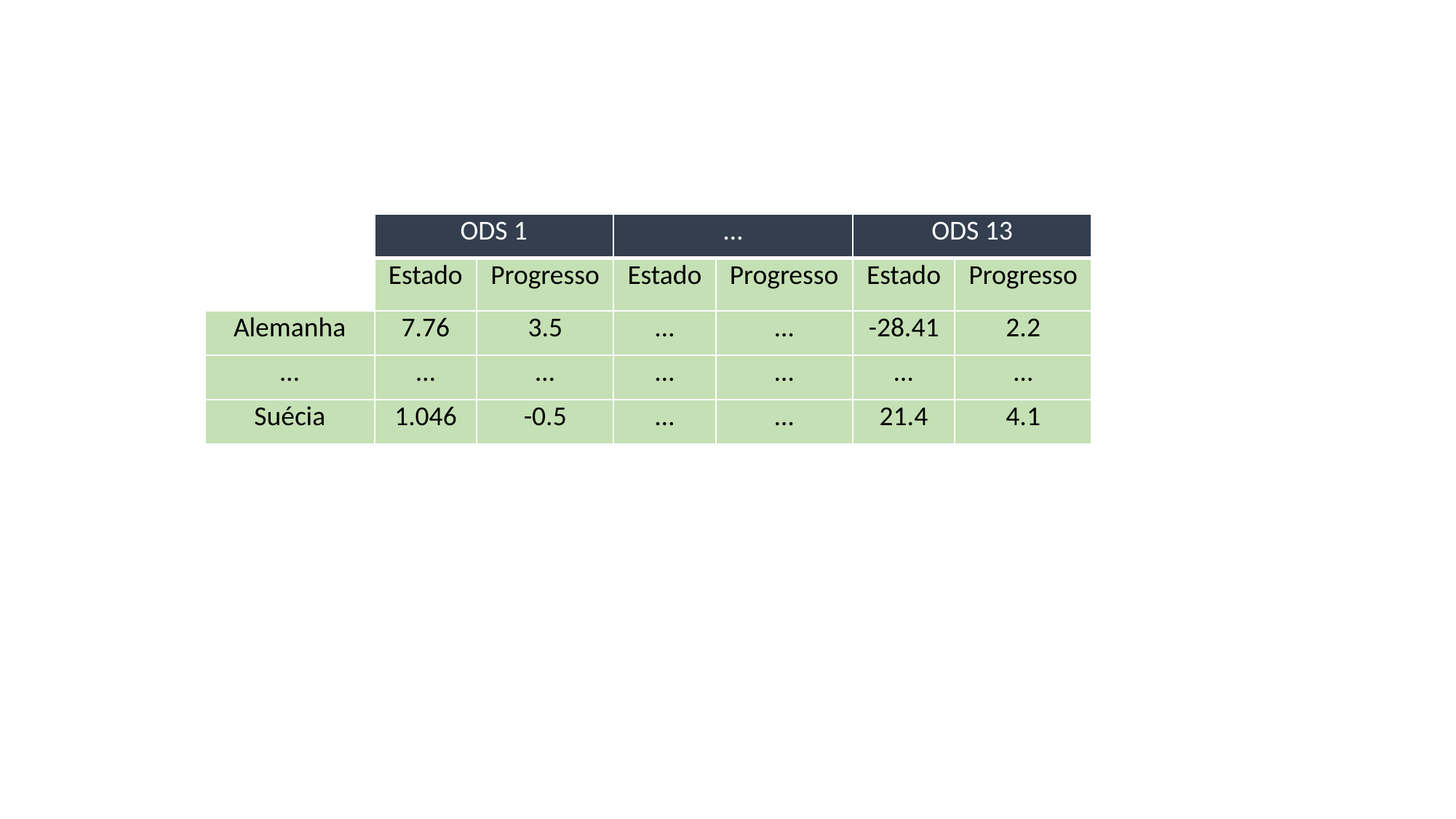

|  | ODS 1 |  | … |  | ODS 13 |  |
| --- | --- | --- | --- | --- | --- | --- |
|  | Estado | Progresso | Estado | Progresso | Estado | Progresso |
| Alemanha | 7.76 | 3.5 | … | … | -28.41 | 2.2 |
| … | … | … | … | … | … | … |
| Suécia | 1.046 | -0.5 | … | … | 21.4 | 4.1 |